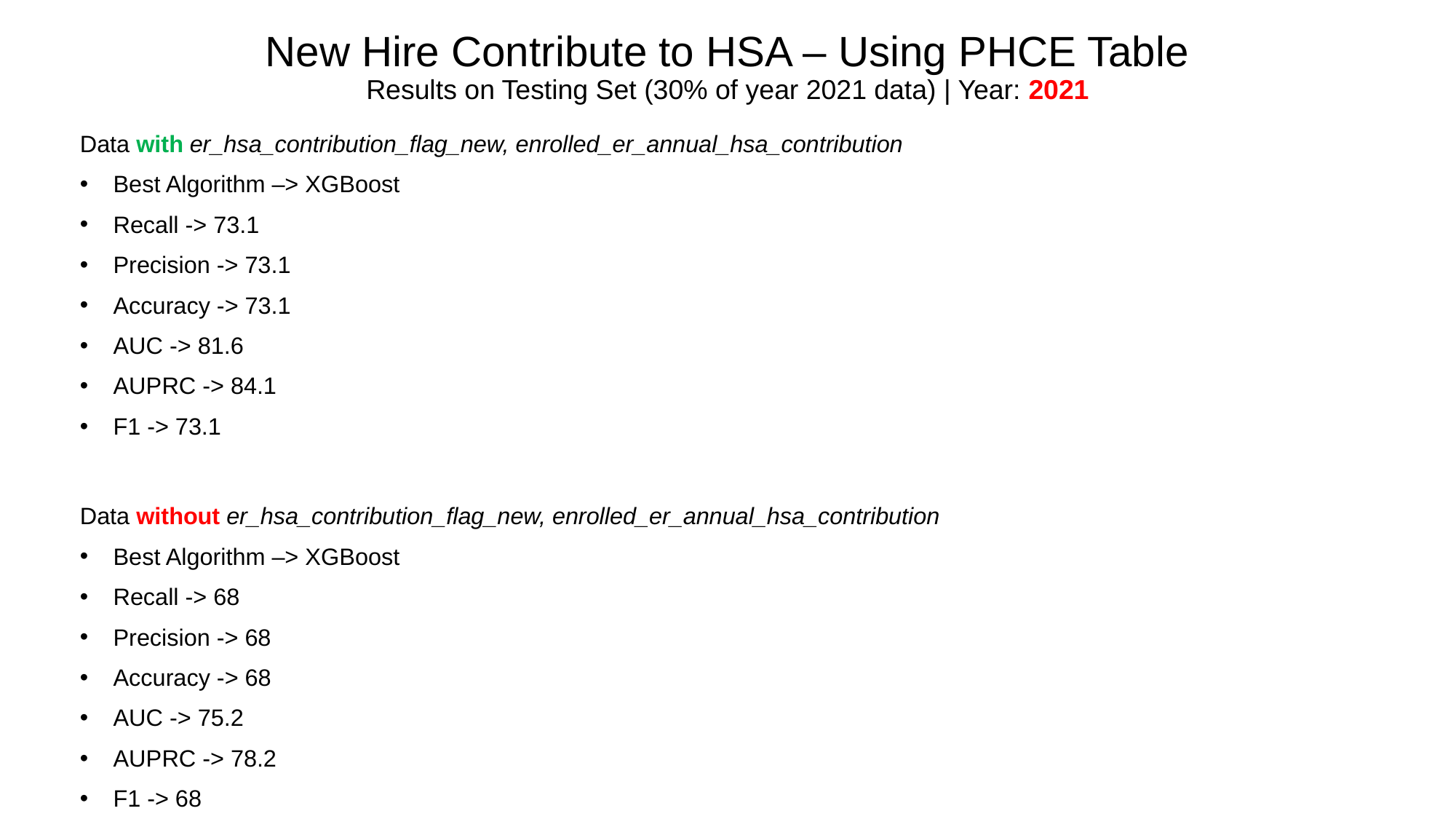

# New Hire Contribute to HSA – Using PHCE Table Results on Testing Set (30% of year 2021 data) | Year: 2021
Data with er_hsa_contribution_flag_new, enrolled_er_annual_hsa_contribution
Best Algorithm –> XGBoost
Recall -> 73.1
Precision -> 73.1
Accuracy -> 73.1
AUC -> 81.6
AUPRC -> 84.1
F1 -> 73.1

Data without er_hsa_contribution_flag_new, enrolled_er_annual_hsa_contribution
Best Algorithm –> XGBoost
Recall -> 68
Precision -> 68
Accuracy -> 68
AUC -> 75.2
AUPRC -> 78.2
F1 -> 68